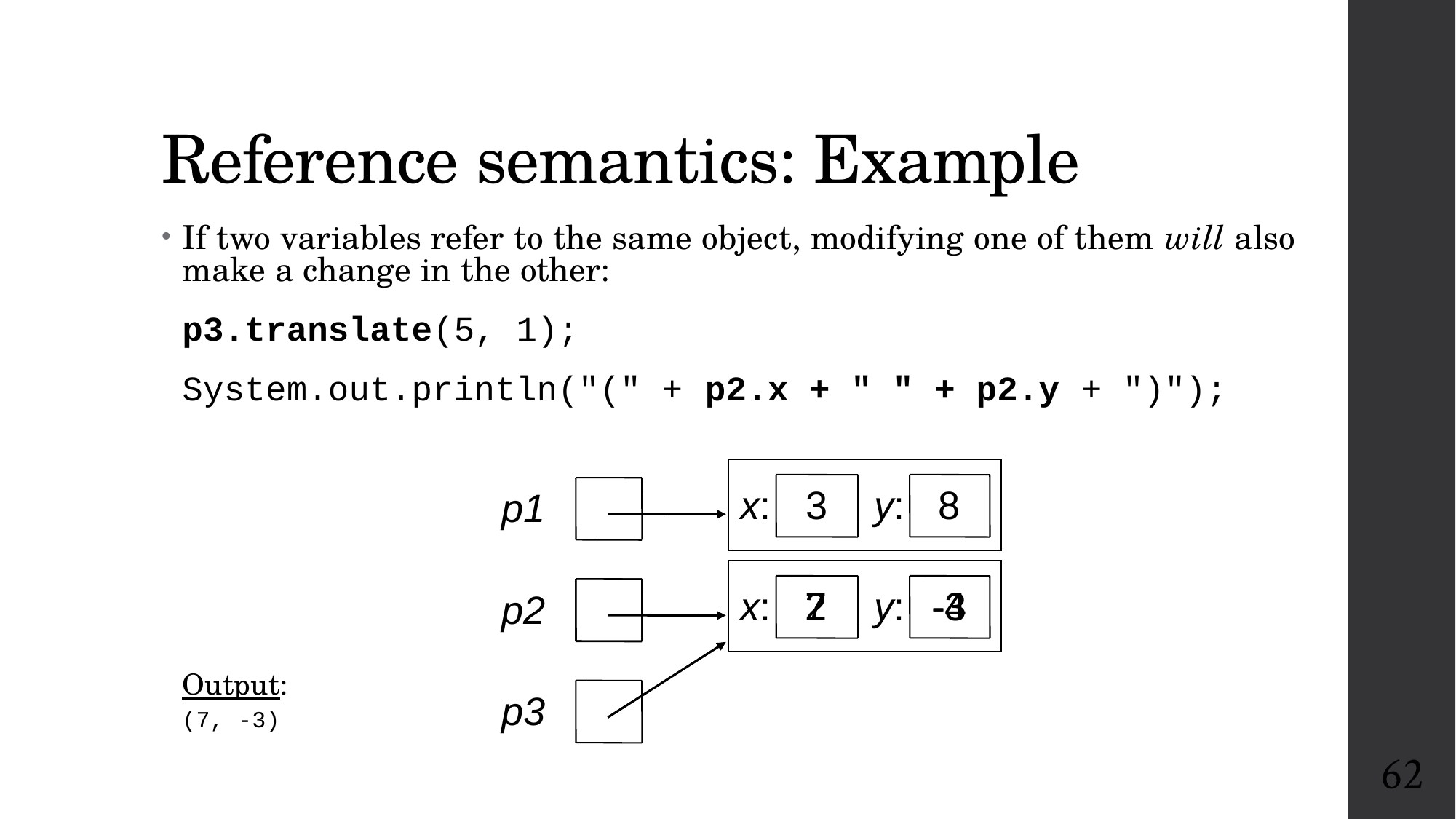

# Reference semantics: Example
If two variables refer to the same object, modifying one of them will also make a change in the other:

	p3.translate(5, 1);

	System.out.println("(" + p2.x + " " + p2.y + ")");

	Output:
	(7, -3)‏

x:
3

y:
8

p1

x:

y:

p2

p3

2
-4
7
-3
62